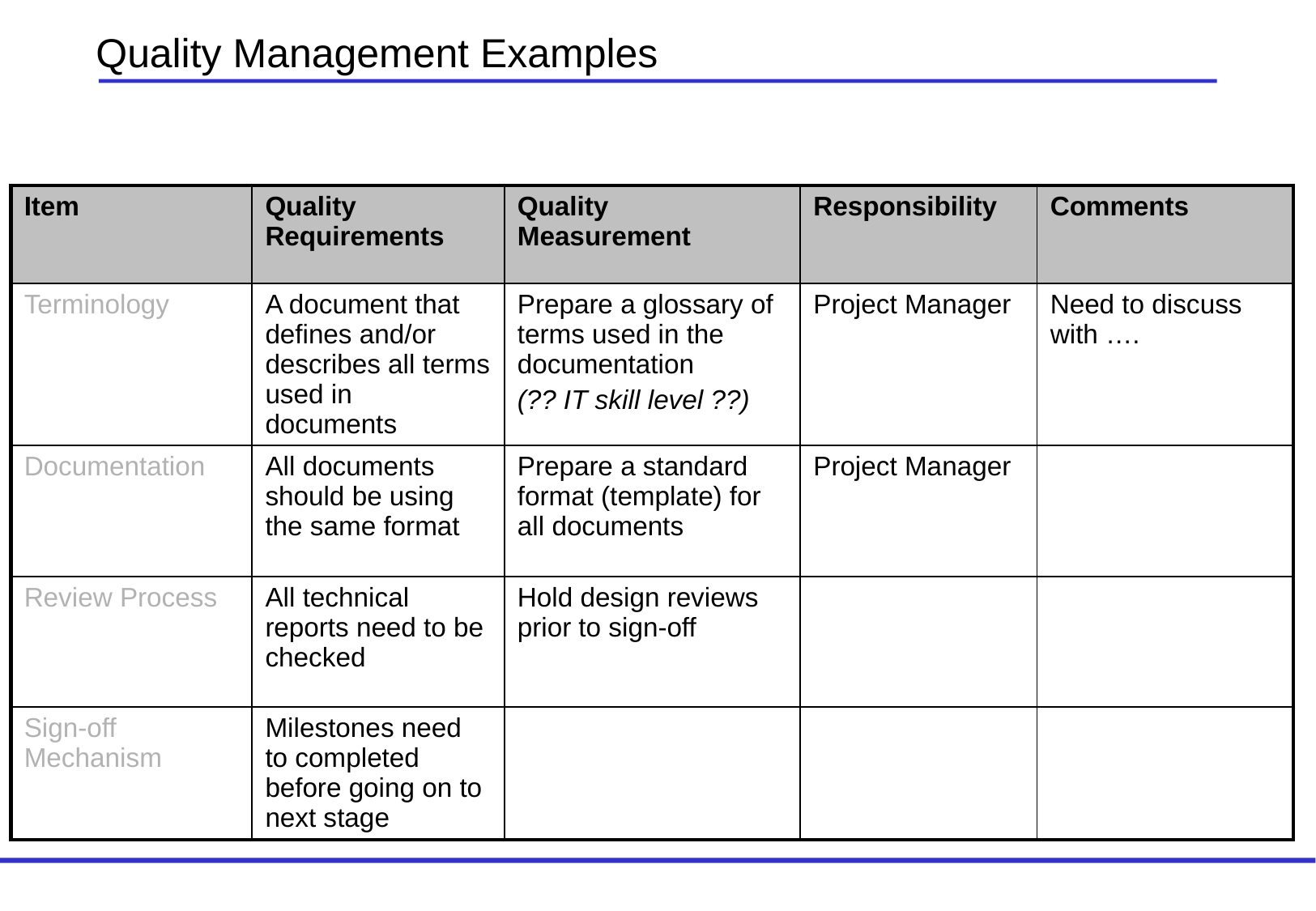

Quality Management Examples
| Item | Quality Requirements | Quality Measurement | Responsibility | Comments |
| --- | --- | --- | --- | --- |
| Terminology | A document that defines and/or describes all terms used in documents | Prepare a glossary of terms used in the documentation (?? IT skill level ??) | Project Manager | Need to discuss with …. |
| Documentation | All documents should be using the same format | Prepare a standard format (template) for all documents | Project Manager |  |
| Review Process | All technical reports need to be checked | Hold design reviews prior to sign-off |  |  |
| Sign-off Mechanism | Milestones need to completed before going on to next stage |  |  |  |